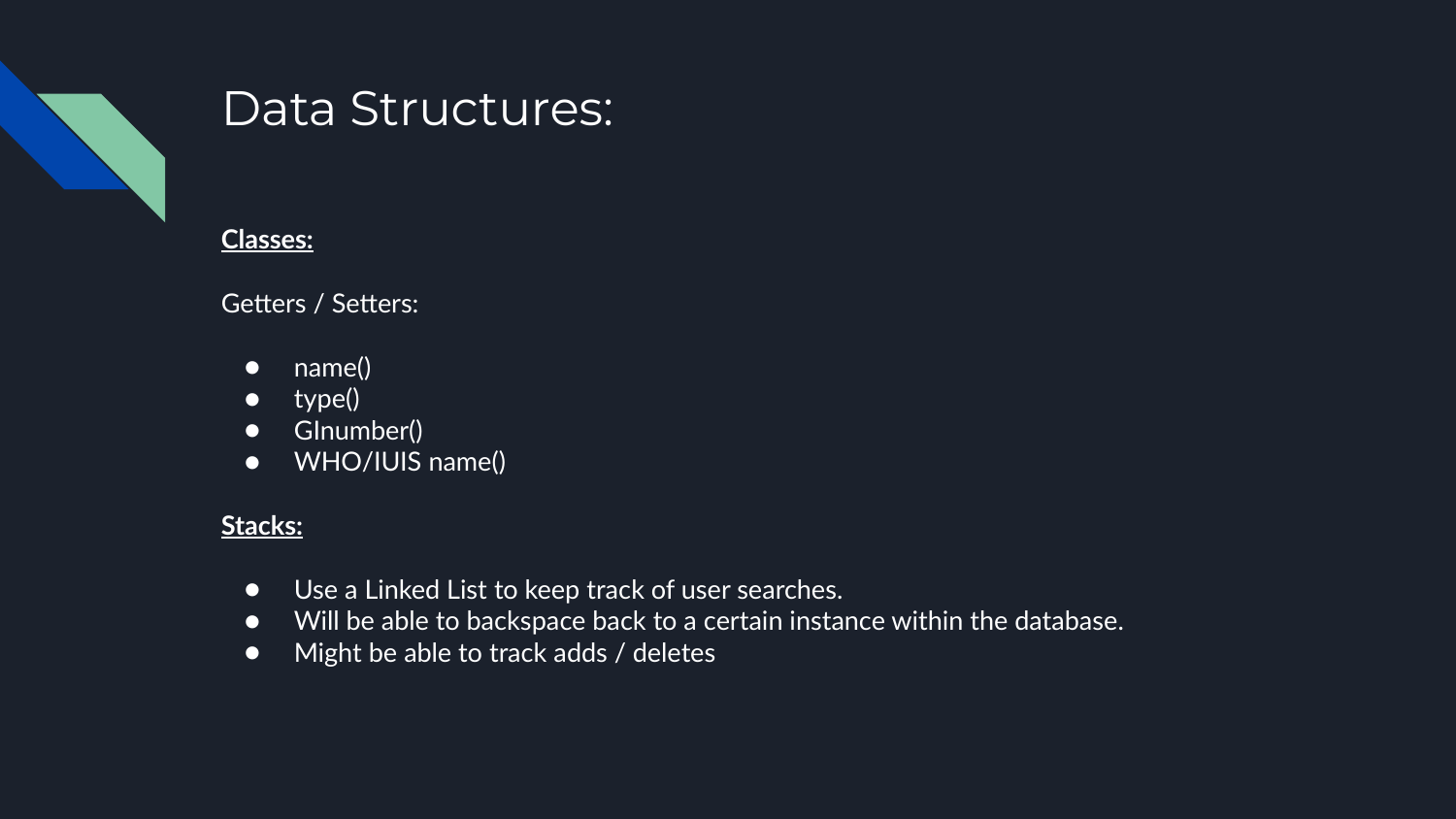

# Data Structures:
Classes:
Getters / Setters:
name()
type()
GInumber()
WHO/IUIS name()
Stacks:
Use a Linked List to keep track of user searches.
Will be able to backspace back to a certain instance within the database.
Might be able to track adds / deletes